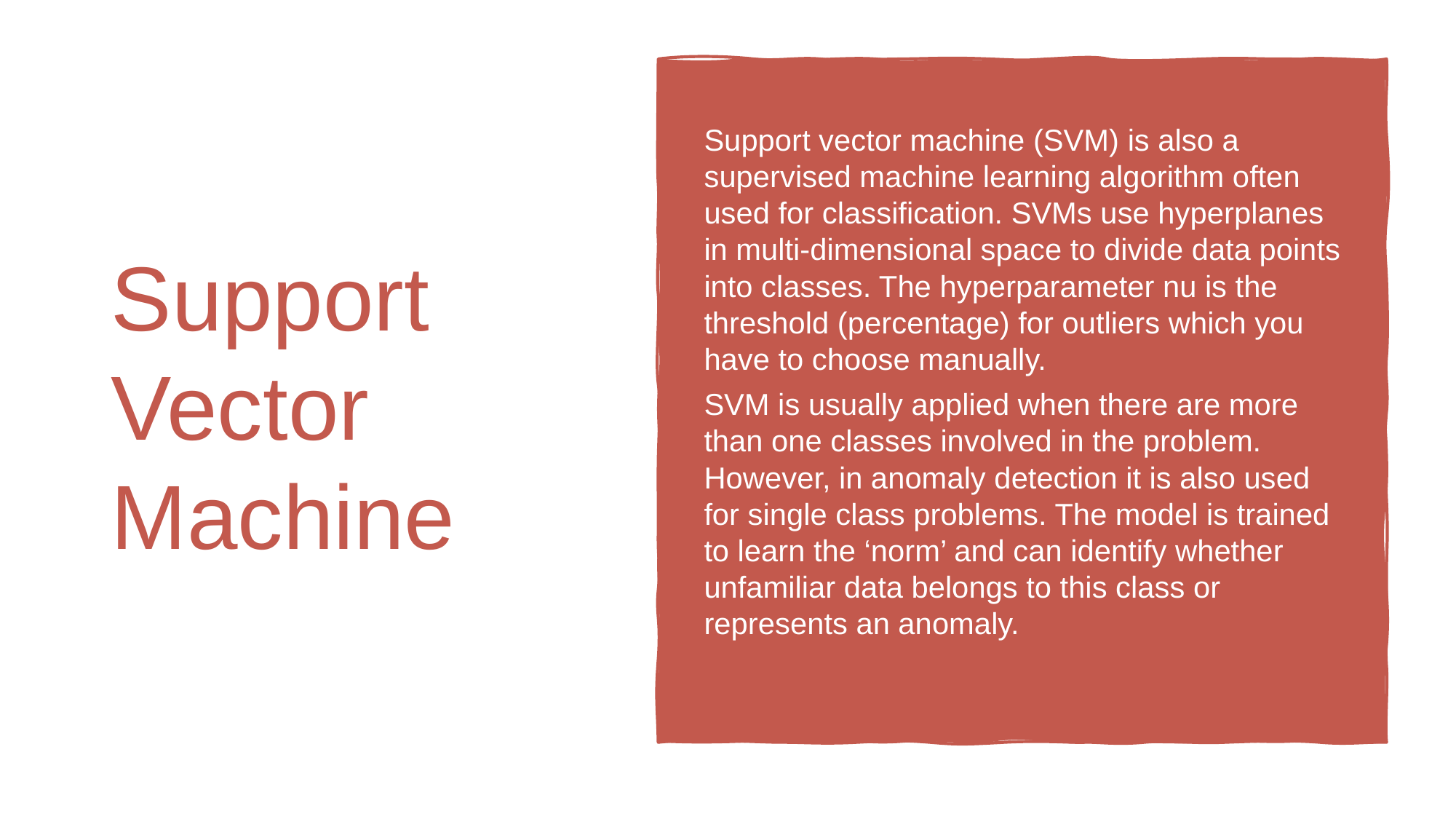

# Support Vector Machine
Support vector machine (SVM) is also a supervised machine learning algorithm often used for classification. SVMs use hyperplanes in multi-dimensional space to divide data points into classes. The hyperparameter nu is the threshold (percentage) for outliers which you have to choose manually.
SVM is usually applied when there are more than one classes involved in the problem. However, in anomaly detection it is also used for single class problems. The model is trained to learn the ‘norm’ and can identify whether unfamiliar data belongs to this class or represents an anomaly.